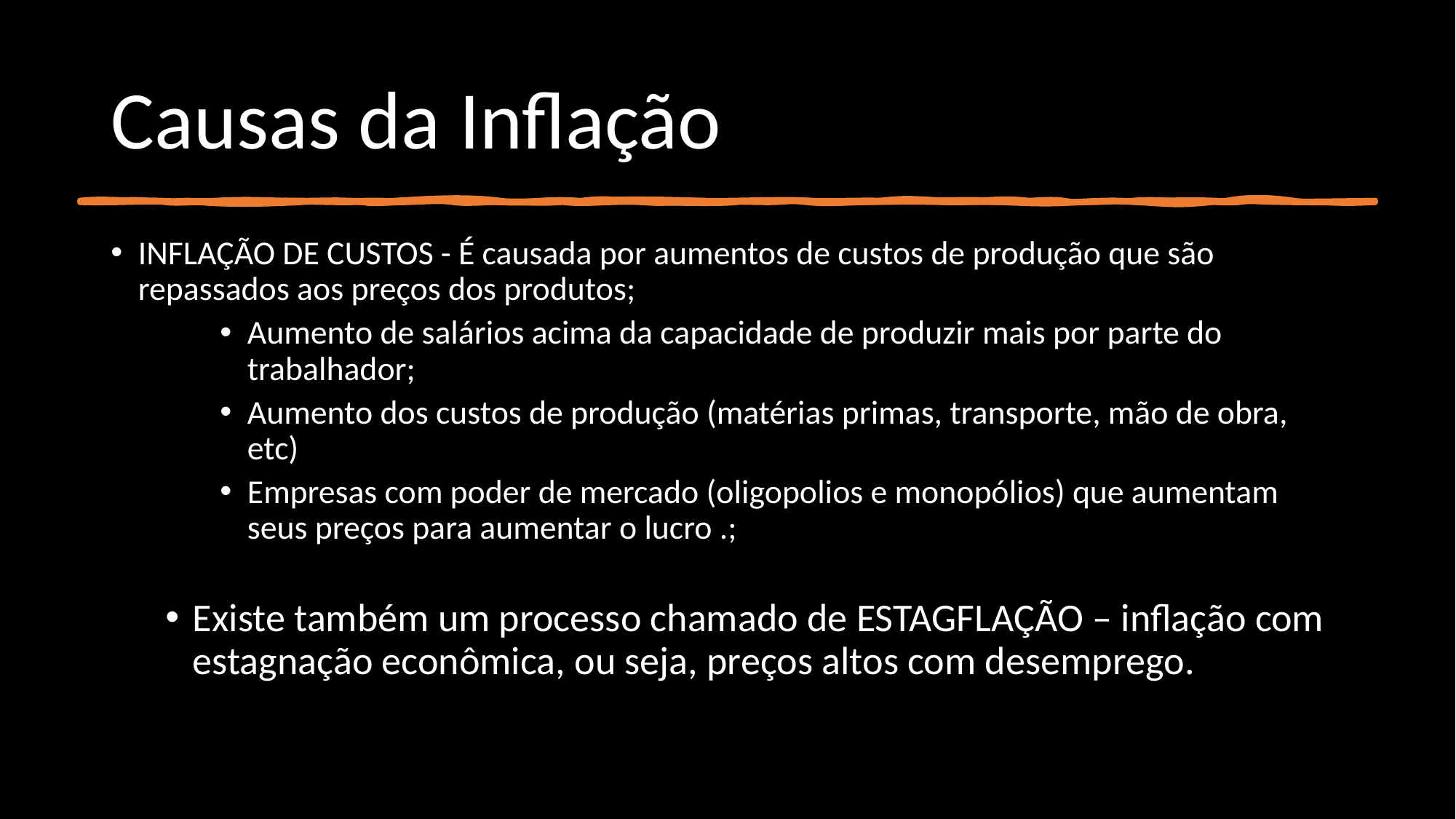

# Causas da Inflação

INFLAÇÃO DE CUSTOS - É causada por aumentos de custos de produção que são repassados aos preços dos produtos;
Aumento de salários acima da capacidade de produzir mais por parte do trabalhador;
Aumento dos custos de produção (matérias primas, transporte, mão de obra, etc)
Empresas com poder de mercado (oligopolios e monopólios) que aumentam seus preços para aumentar o lucro .;

Existe também um processo chamado de ESTAGFLAÇÃO – inflação com estagnação econômica, ou seja, preços altos com desemprego.